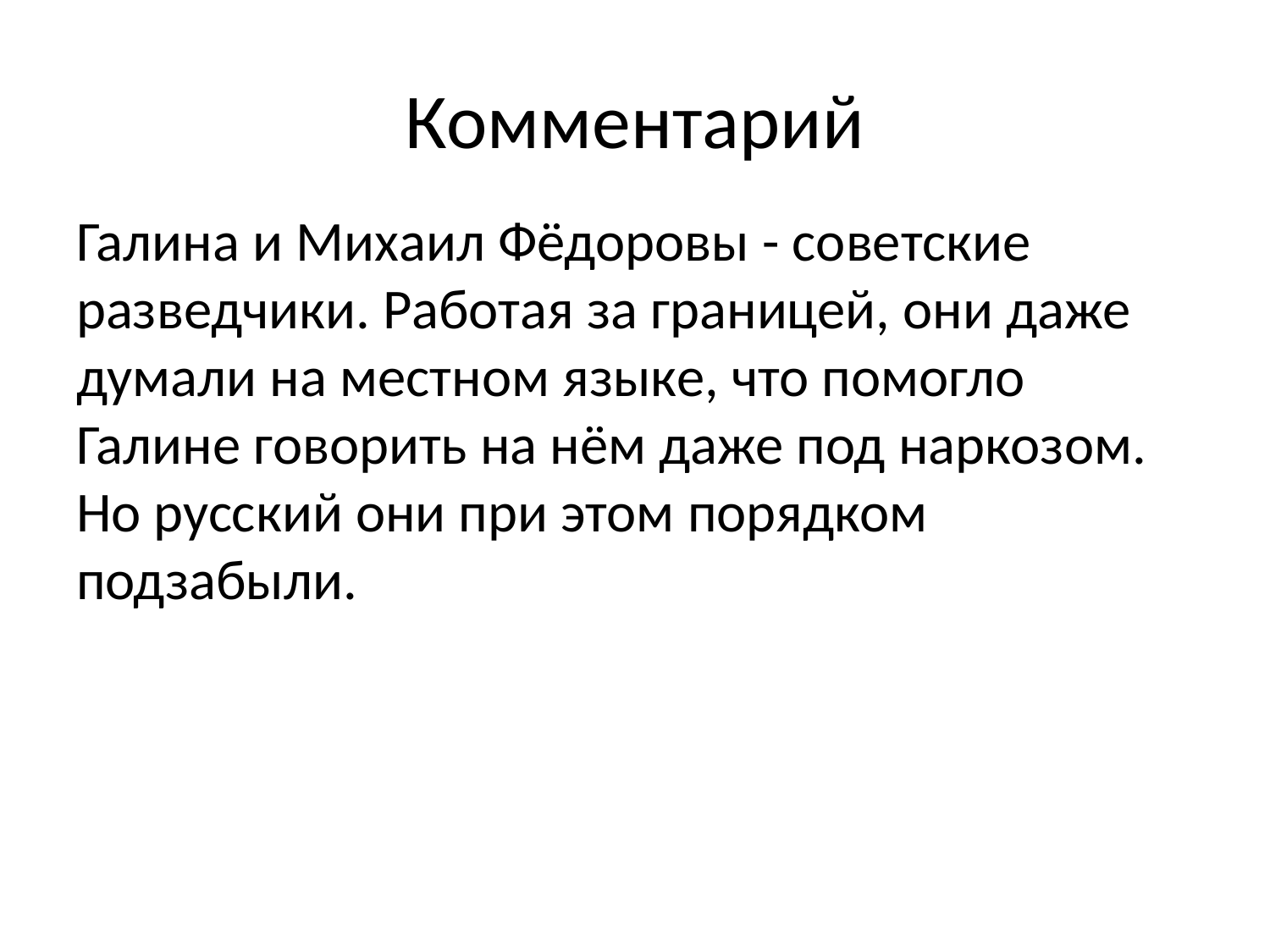

# Комментарий
Галина и Михаил Фёдоровы - советские разведчики. Работая за границей, они даже думали на местном языке, что помогло Галине говорить на нём даже под наркозом. Но русский они при этом порядком подзабыли.